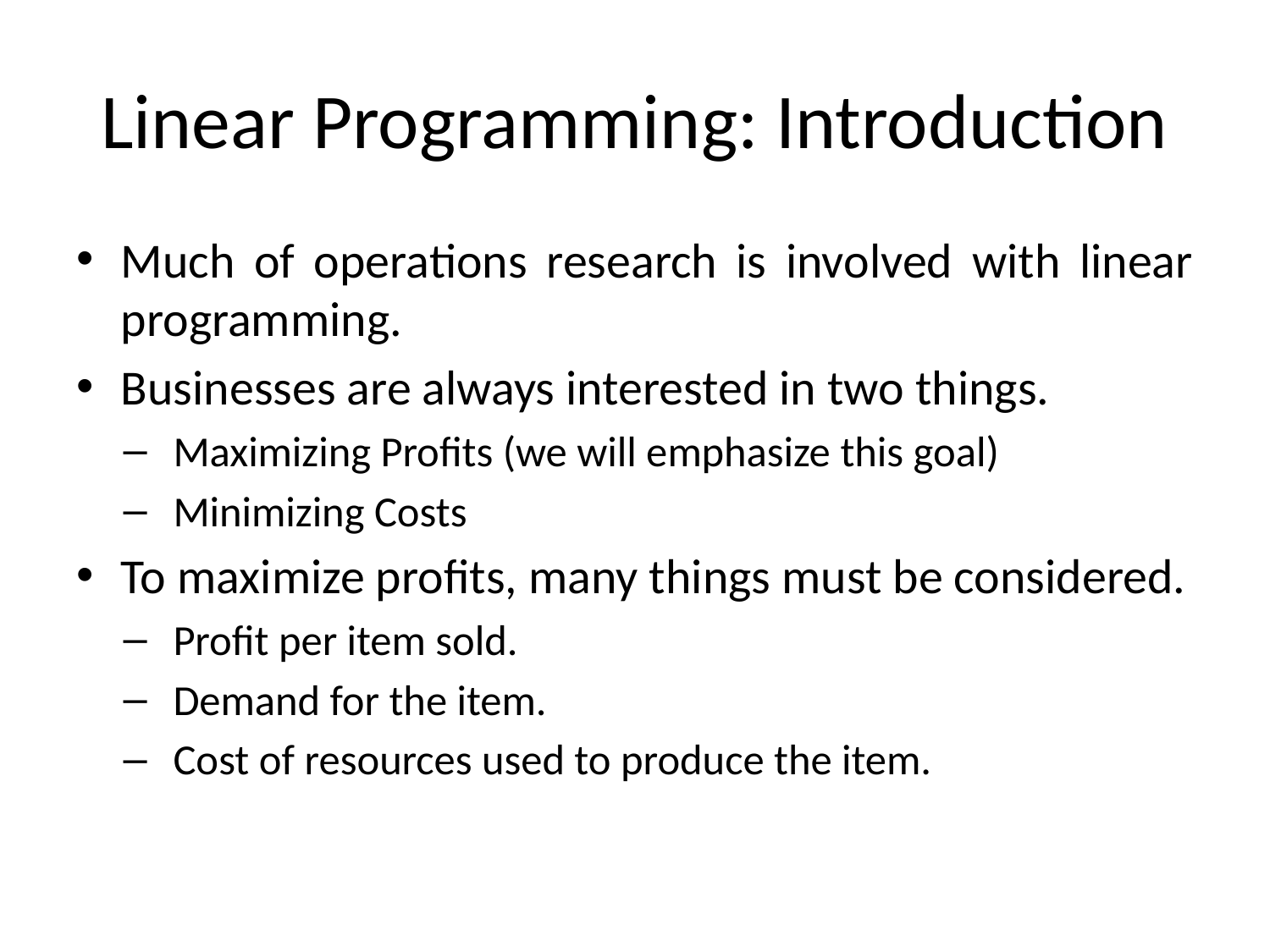

# Linear Programming: Introduction
Much of operations research is involved with linear programming.
Businesses are always interested in two things.
Maximizing Profits (we will emphasize this goal)
Minimizing Costs
To maximize profits, many things must be considered.
Profit per item sold.
Demand for the item.
Cost of resources used to produce the item.